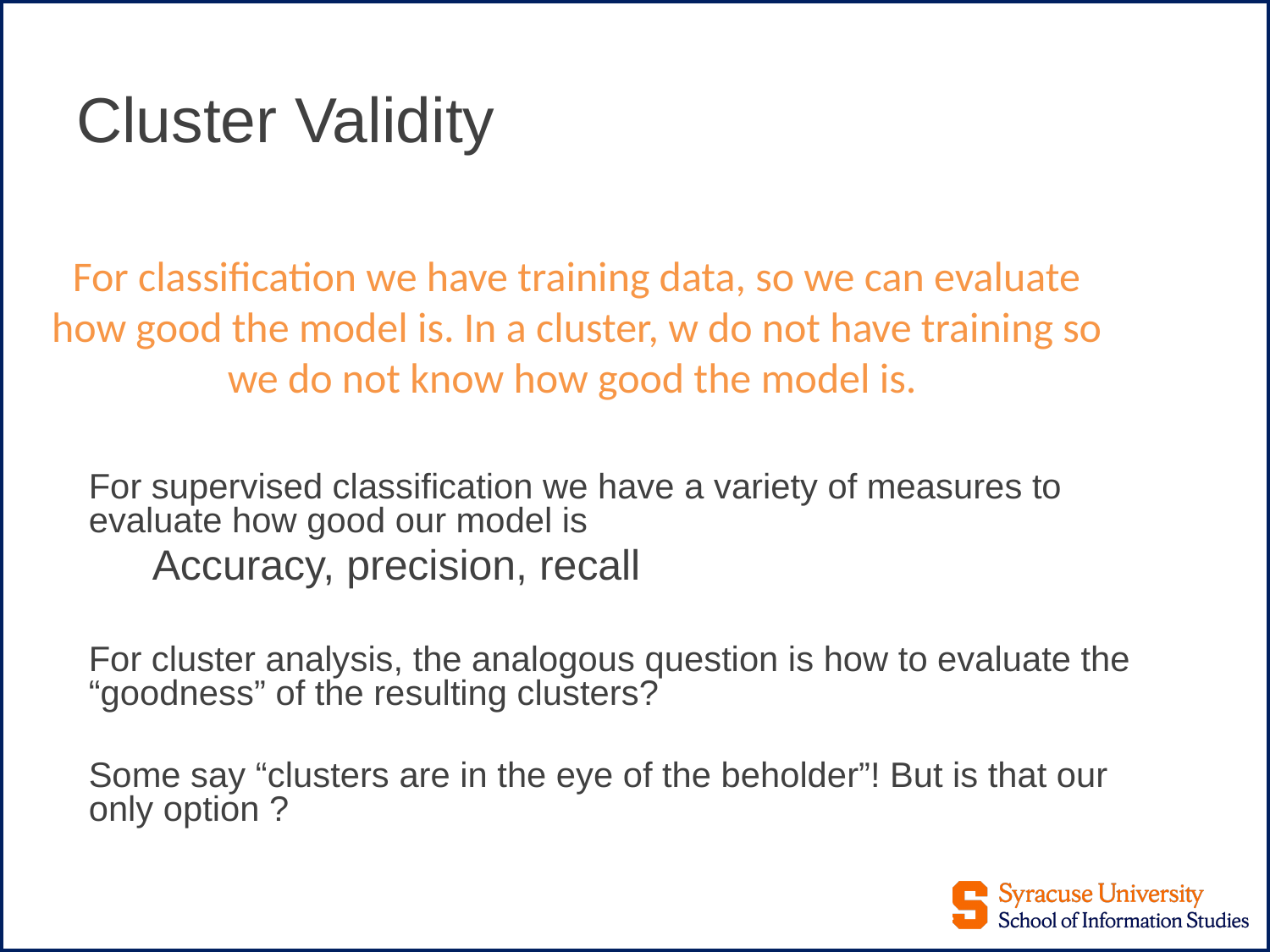

# Cluster Validity
For classification we have training data, so we can evaluate how good the model is. In a cluster, w do not have training so we do not know how good the model is.
For supervised classification we have a variety of measures to evaluate how good our model is
Accuracy, precision, recall

For cluster analysis, the analogous question is how to evaluate the “goodness” of the resulting clusters?

Some say “clusters are in the eye of the beholder”! But is that our only option ?

72